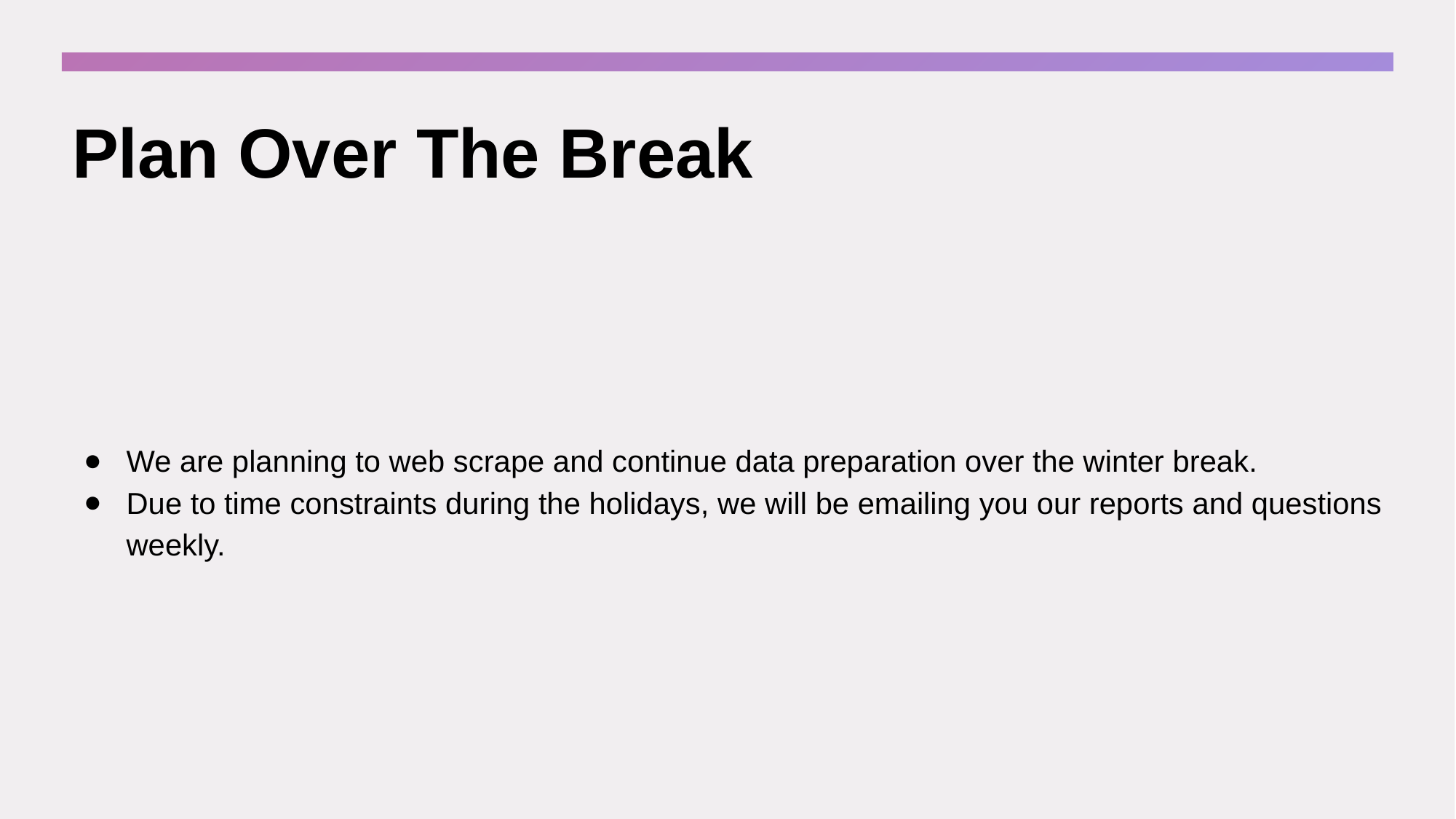

# Plan Over The Break
We are planning to web scrape and continue data preparation over the winter break.
Due to time constraints during the holidays, we will be emailing you our reports and questions weekly.